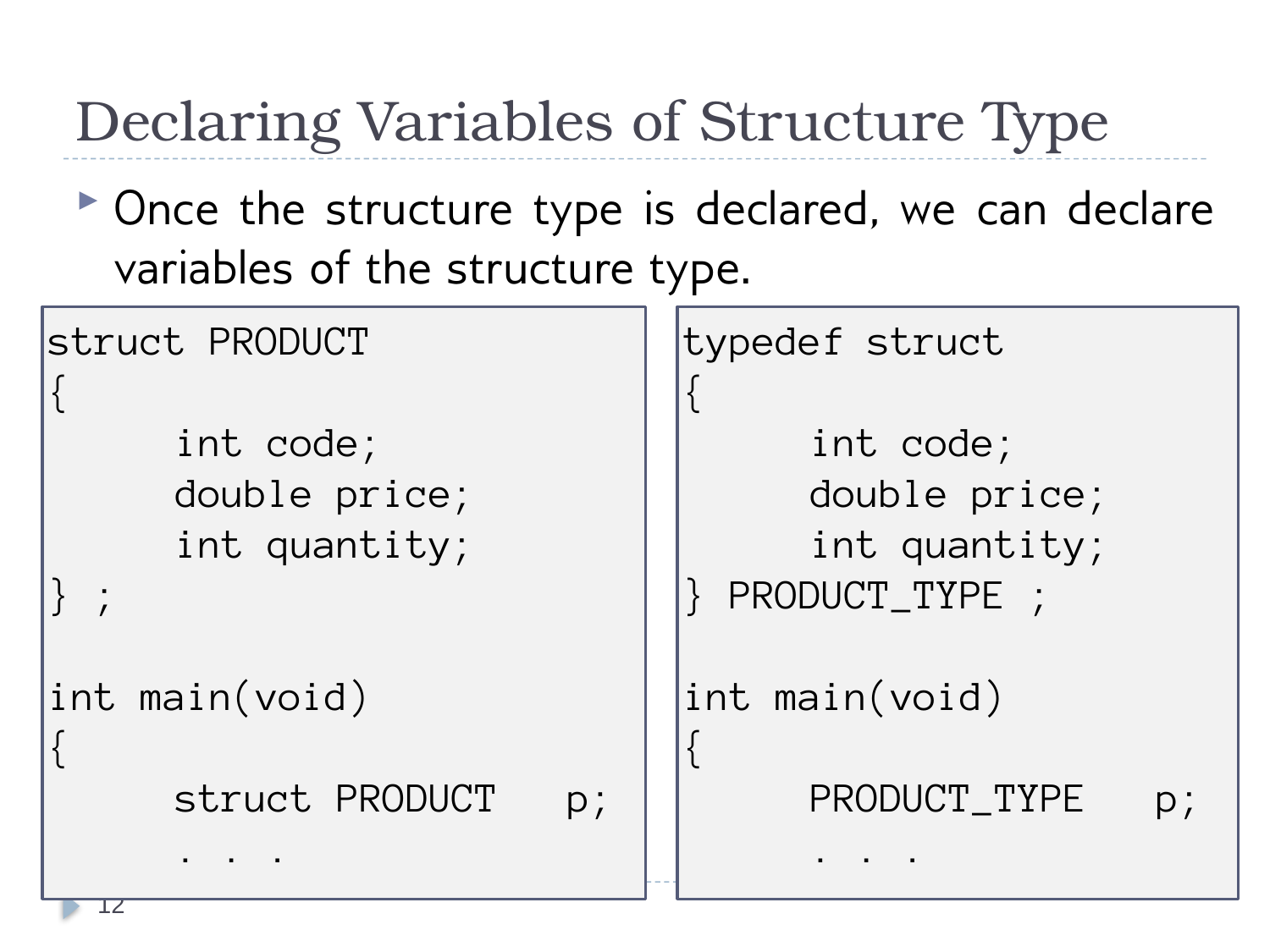

# Declaring Variables of Structure Type
Once the structure type is declared, we can declare variables of the structure type.

struct PRODUCT
{
	int code;
	double price;
	int quantity;
} ;

int main(void)
{
	struct PRODUCT   p;
  	. . .
typedef struct
{
	int code;
	double price;
	int quantity;
} PRODUCT_TYPE ;

int main(void)
{
	PRODUCT_TYPE   p;
  	. . .
12